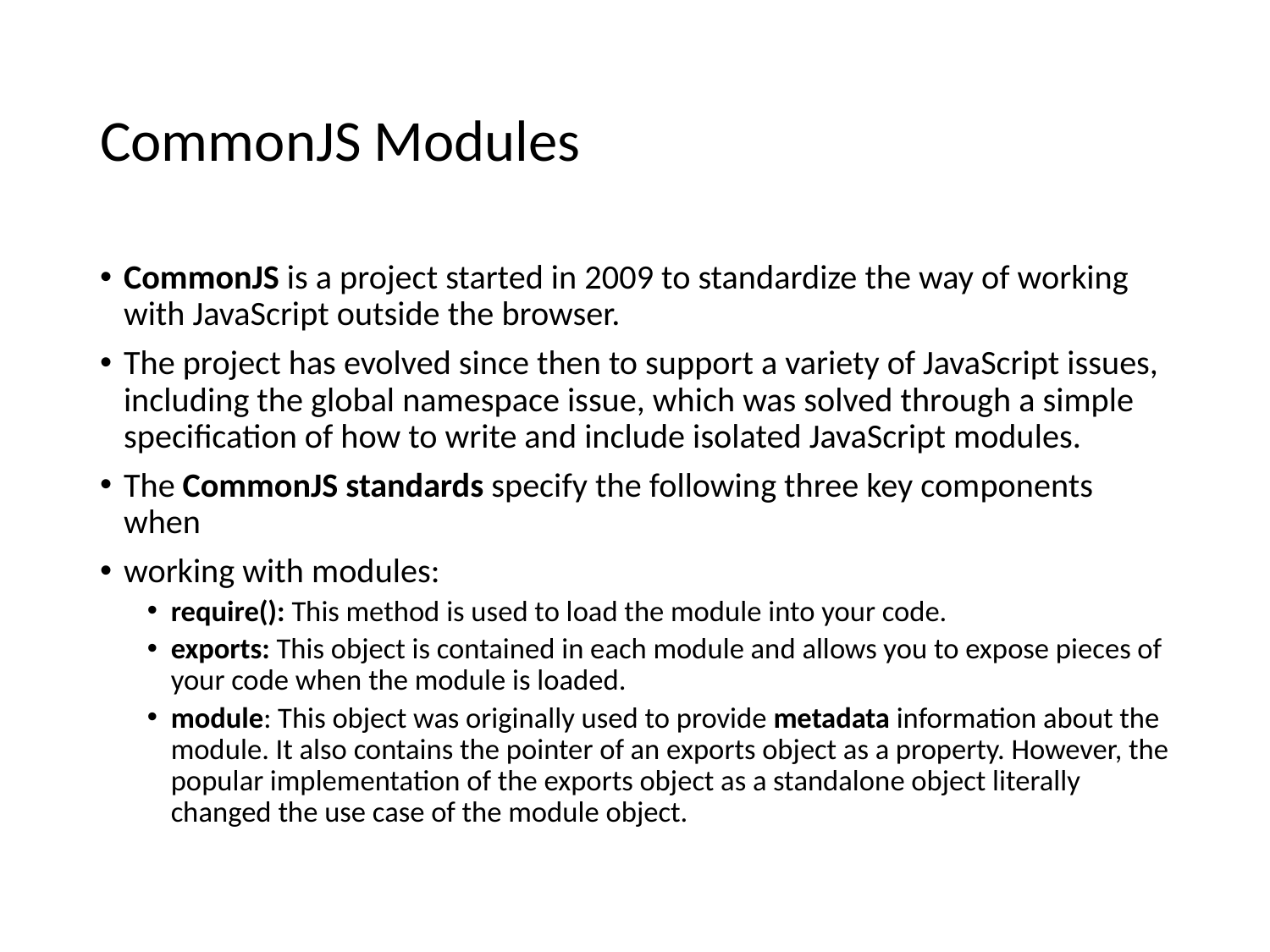

# CommonJS Modules
CommonJS is a project started in 2009 to standardize the way of working with JavaScript outside the browser.
The project has evolved since then to support a variety of JavaScript issues, including the global namespace issue, which was solved through a simple specification of how to write and include isolated JavaScript modules.
The CommonJS standards specify the following three key components when
working with modules:
require(): This method is used to load the module into your code.
exports: This object is contained in each module and allows you to expose pieces of your code when the module is loaded.
module: This object was originally used to provide metadata information about the module. It also contains the pointer of an exports object as a property. However, the popular implementation of the exports object as a standalone object literally changed the use case of the module object.